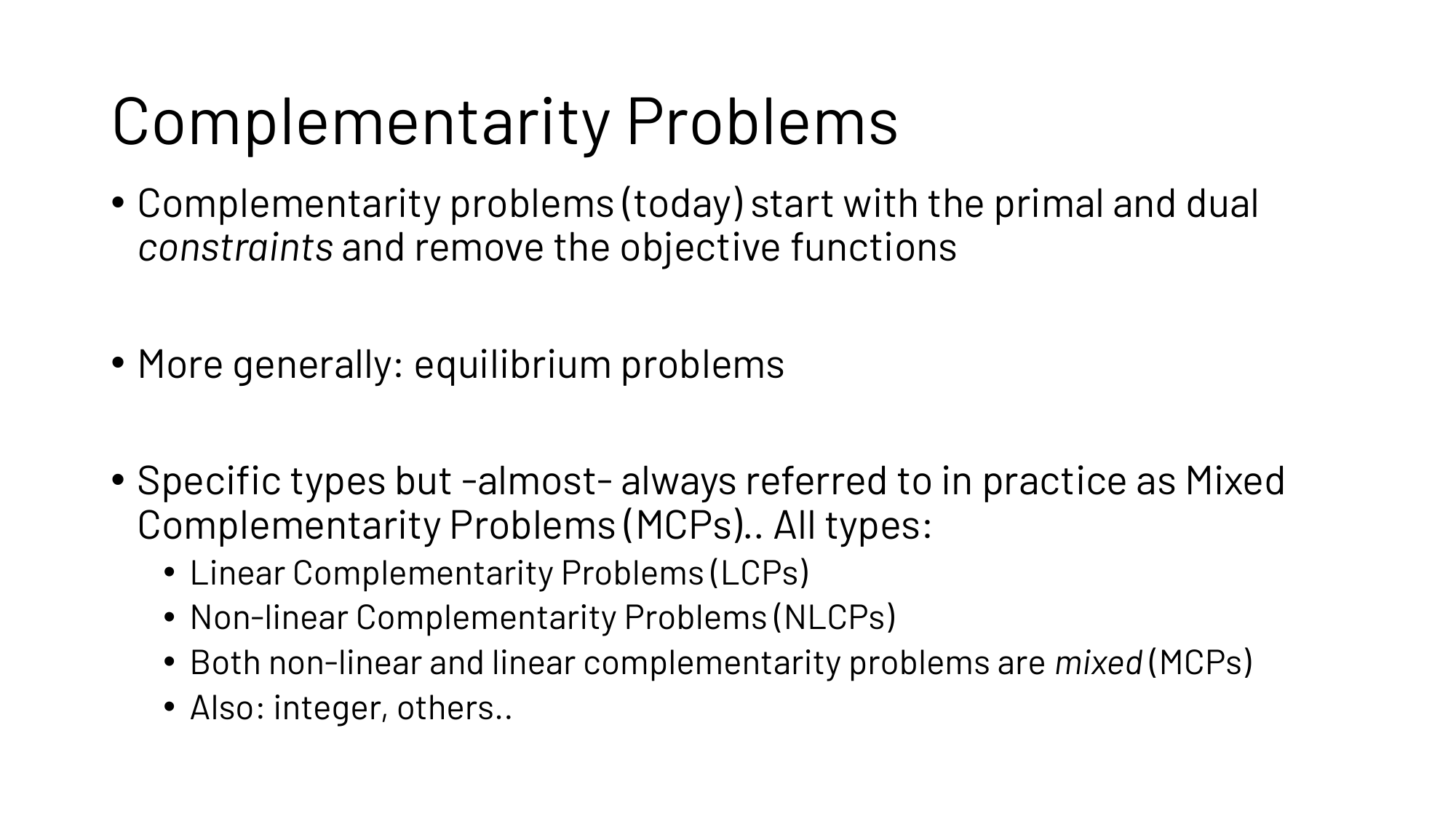

# Complementarity Problems
Complementarity problems (today) start with the primal and dual constraints and remove the objective functions

More generally: equilibrium problems

Specific types but -almost- always referred to in practice as Mixed Complementarity Problems (MCPs).. All types:
Linear Complementarity Problems (LCPs)
Non-linear Complementarity Problems (NLCPs)
Both non-linear and linear complementarity problems are mixed (MCPs)
Also: integer, others..